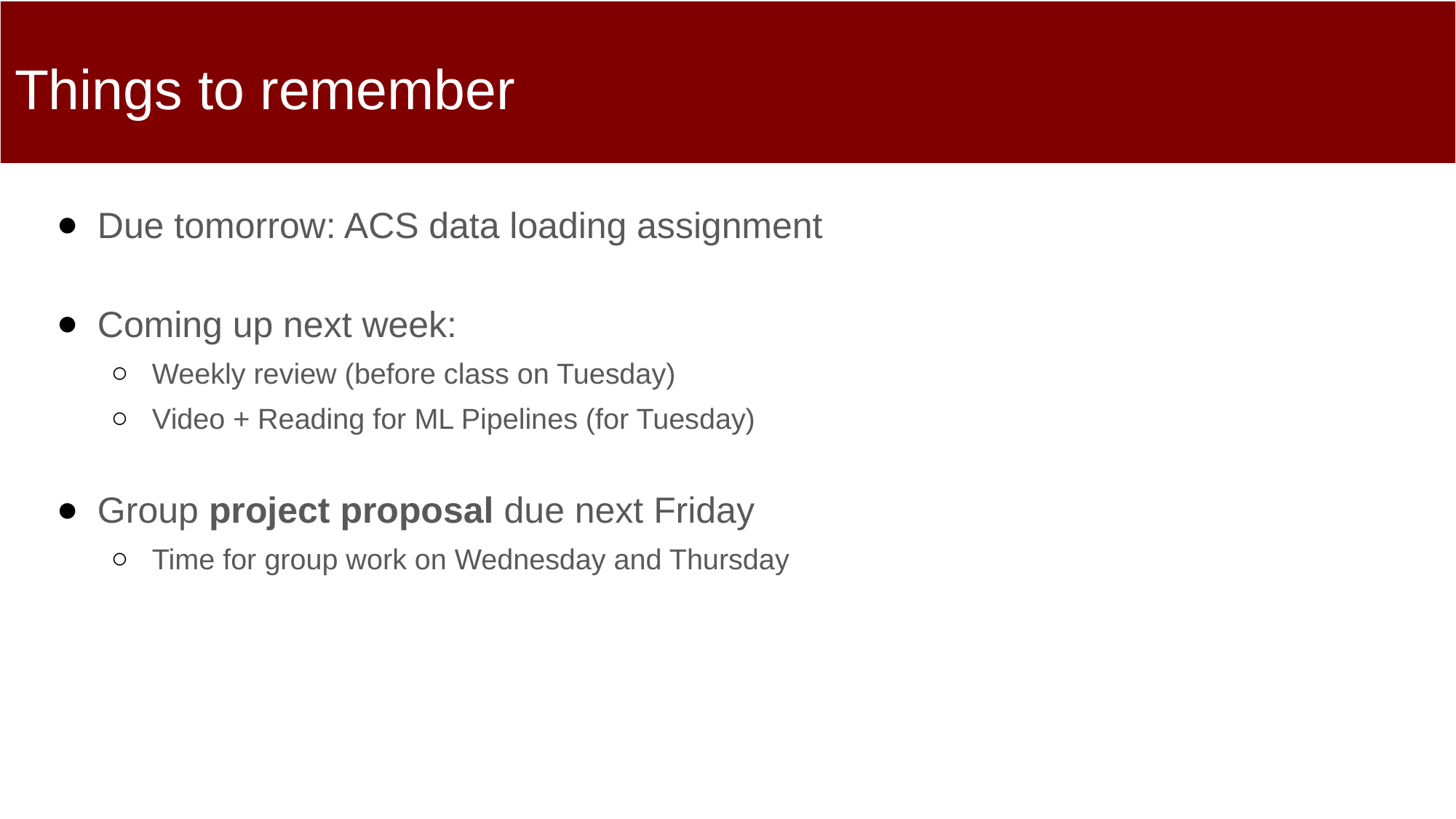

# Things to remember
Due tomorrow: ACS data loading assignment
Coming up next week:
Weekly review (before class on Tuesday)
Video + Reading for ML Pipelines (for Tuesday)
Group project proposal due next Friday
Time for group work on Wednesday and Thursday